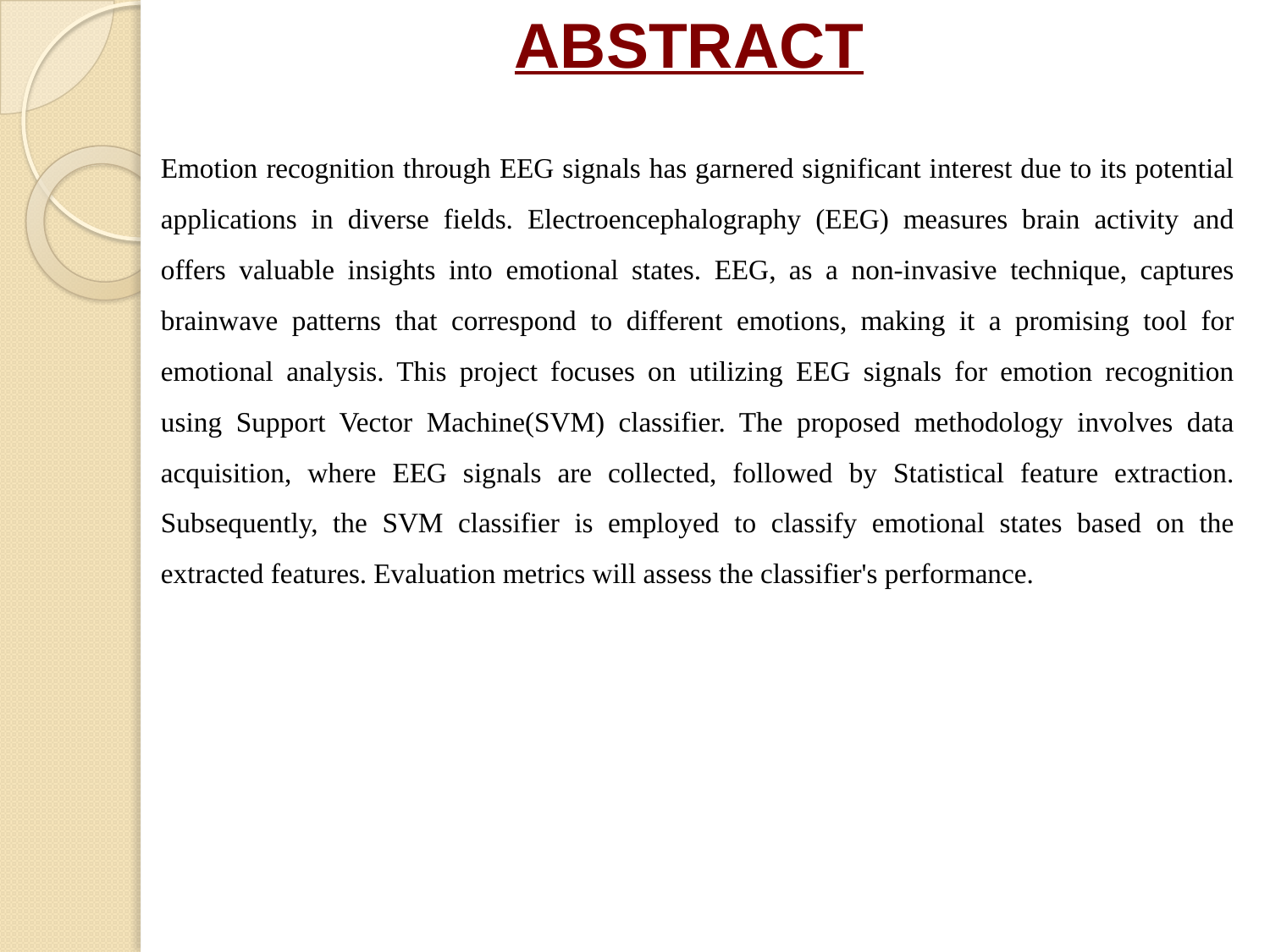

# ABSTRACT

Emotion recognition through EEG signals has garnered significant interest due to its potential applications in diverse fields. Electroencephalography (EEG) measures brain activity and offers valuable insights into emotional states. EEG, as a non-invasive technique, captures brainwave patterns that correspond to different emotions, making it a promising tool for emotional analysis. This project focuses on utilizing EEG signals for emotion recognition using Support Vector Machine(SVM) classifier. The proposed methodology involves data acquisition, where EEG signals are collected, followed by Statistical feature extraction. Subsequently, the SVM classifier is employed to classify emotional states based on the extracted features. Evaluation metrics will assess the classifier's performance.